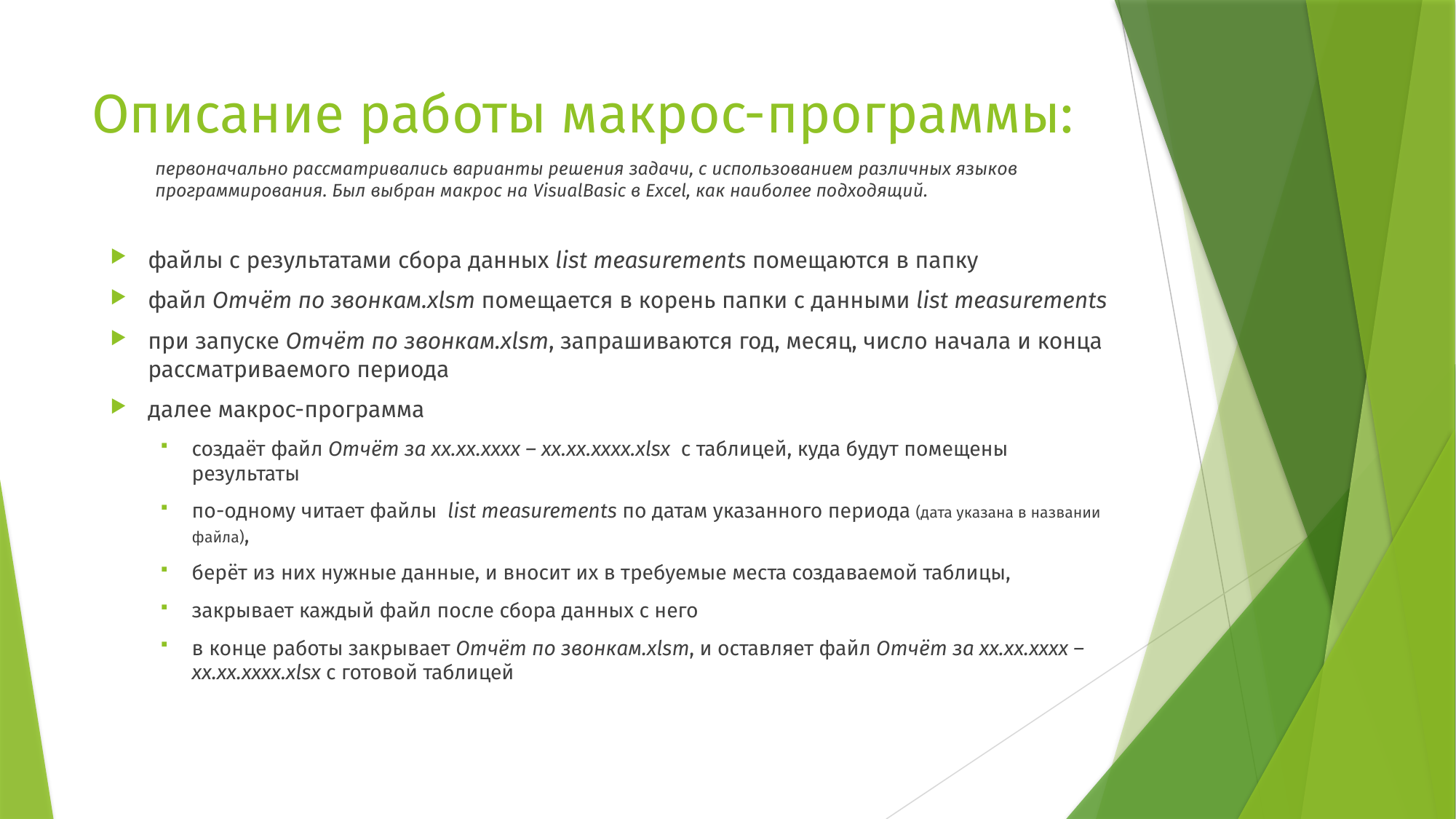

# Описание работы макрос-программы:
первоначально рассматривались варианты решения задачи, с использованием различных языков программирования. Был выбран макрос на VisualBasic в Excel, как наиболее подходящий.
файлы с результатами сбора данных list measurements помещаются в папку
файл Отчёт по звонкам.xlsm помещается в корень папки с данными list measurements
при запуске Отчёт по звонкам.xlsm, запрашиваются год, месяц, число начала и конца рассматриваемого периода
далее макрос-программа
создаёт файл Отчёт за xx.xx.xxxx – xx.xx.xxxx.xlsx  с таблицей, куда будут помещены результаты
по-одному читает файлы  list measurements по датам указанного периода (дата указана в названии файла),
берёт из них нужные данные, и вносит их в требуемые места создаваемой таблицы,
закрывает каждый файл после сбора данных с него
в конце работы закрывает Отчёт по звонкам.xlsm, и оставляет файл Отчёт за xx.xx.xxxx – xx.xx.xxxx.xlsx с готовой таблицей